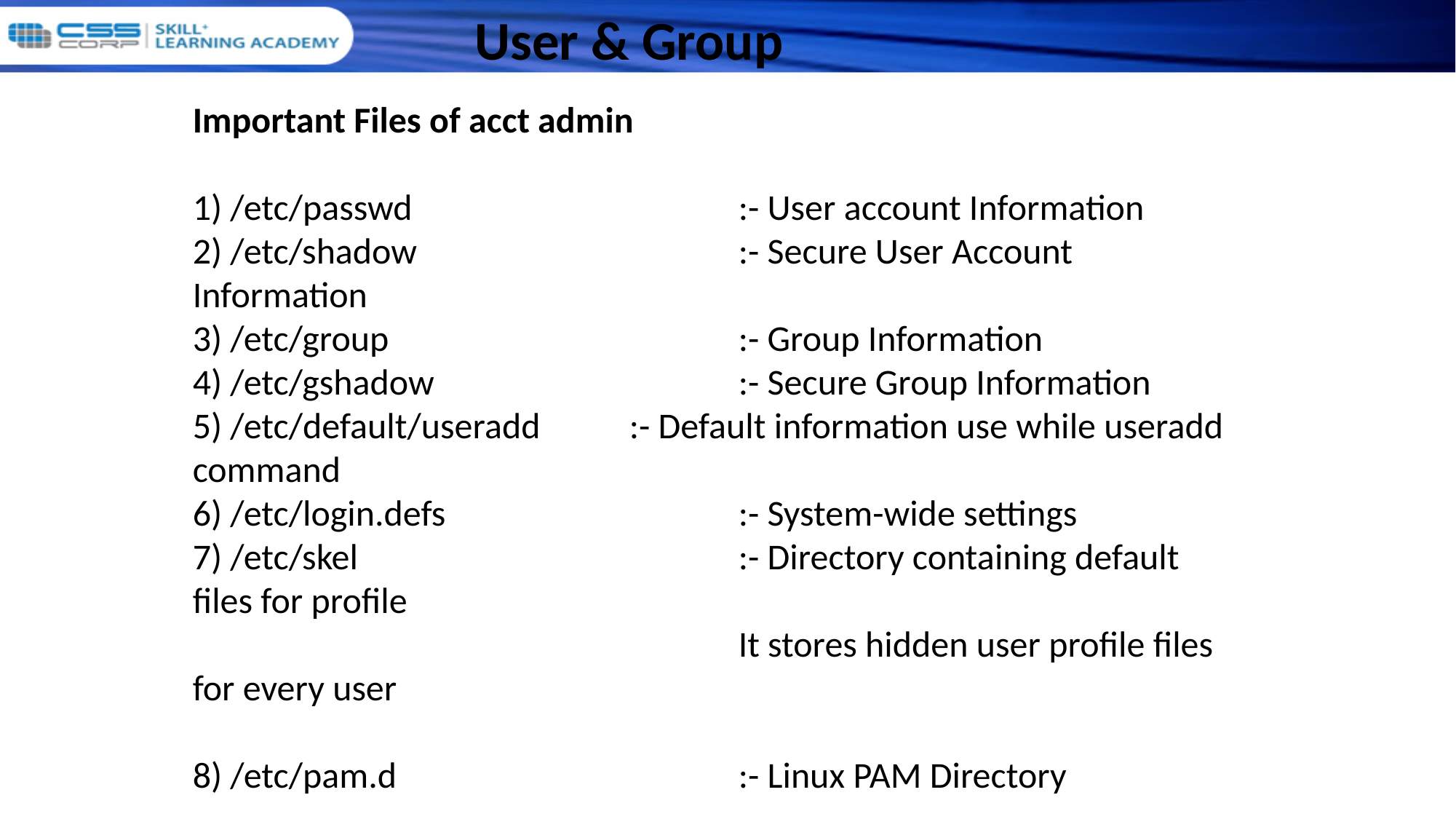

User & Group
Important Files of acct admin

1) /etc/passwd			:- User account Information
2) /etc/shadow			:- Secure User Account Information
3) /etc/group				:- Group Information
4) /etc/gshadow			:- Secure Group Information
5) /etc/default/useradd	:- Default information use while useradd command
6) /etc/login.defs			:- System-wide settings
7) /etc/skel				:- Directory containing default files for profile
                           			It stores hidden user profile files for every user

8) /etc/pam.d				:- Linux PAM Directory